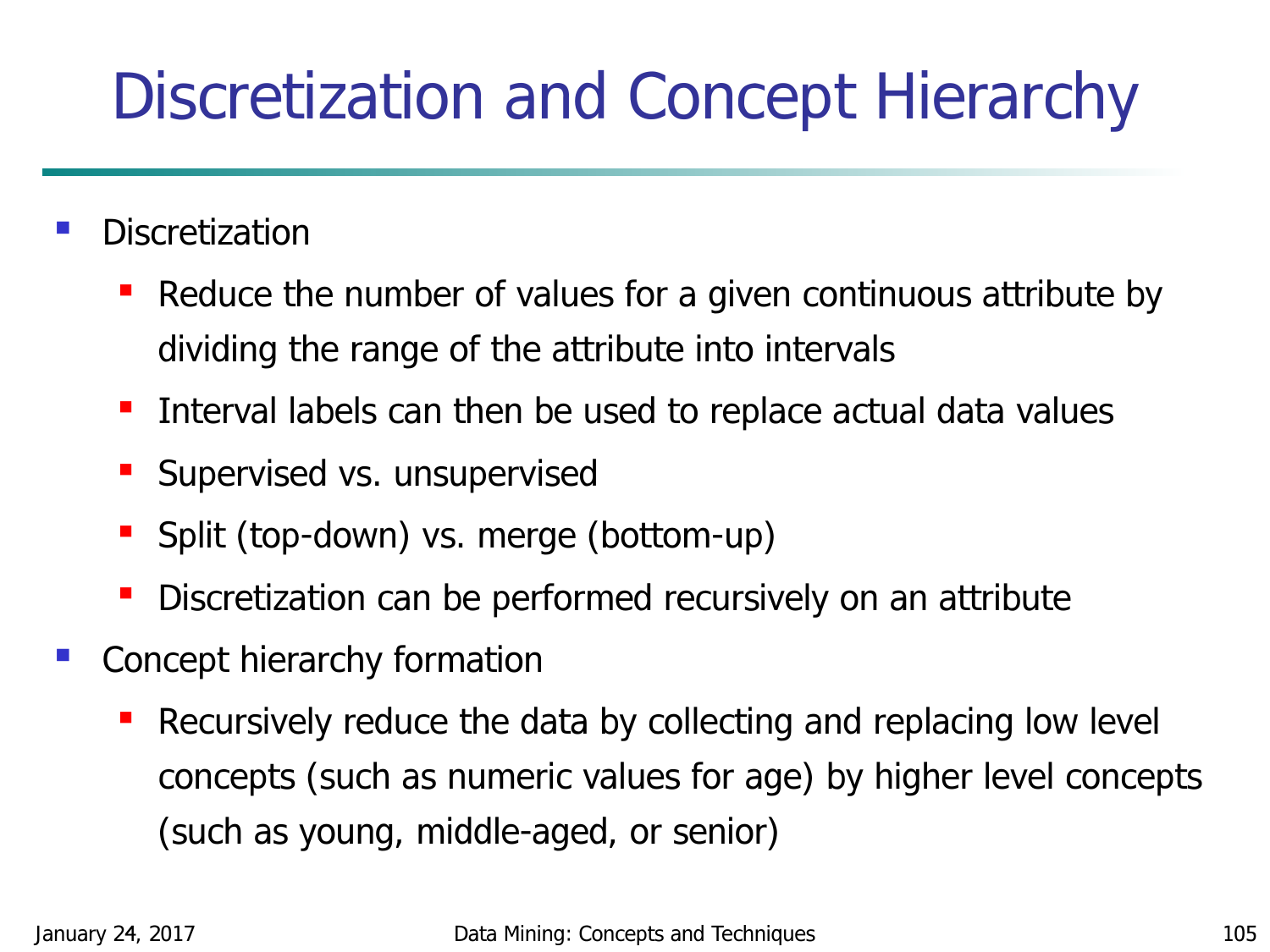

# Discretization and Concept Hierarchy
Discretization
Reduce the number of values for a given continuous attribute by dividing the range of the attribute into intervals
Interval labels can then be used to replace actual data values
Supervised vs. unsupervised
Split (top-down) vs. merge (bottom-up)
Discretization can be performed recursively on an attribute
Concept hierarchy formation
Recursively reduce the data by collecting and replacing low level concepts (such as numeric values for age) by higher level concepts (such as young, middle-aged, or senior)
January 24, 2017
Data Mining: Concepts and Techniques
105